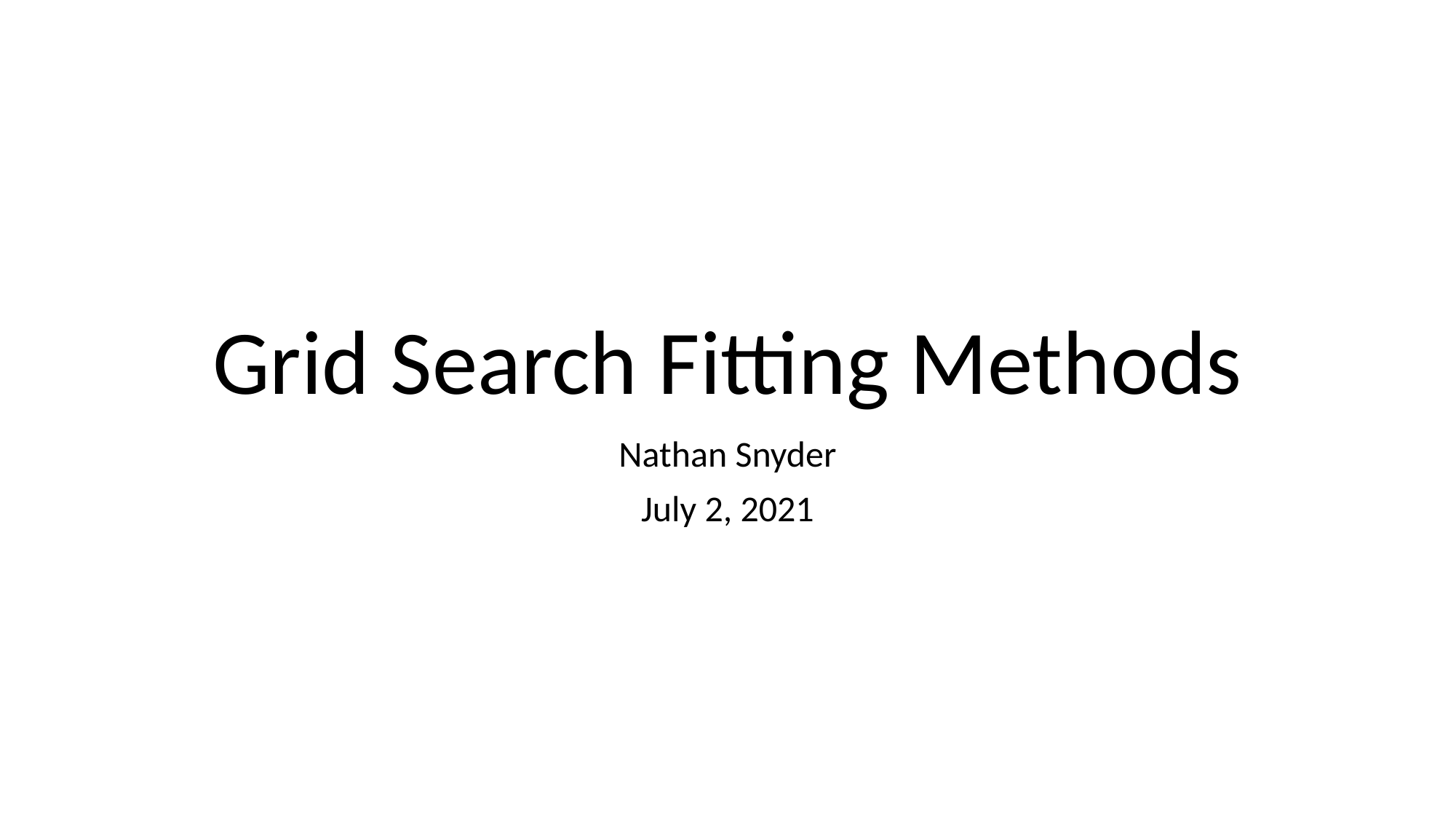

# Grid Search Fitting Methods
Nathan Snyder
July 2, 2021